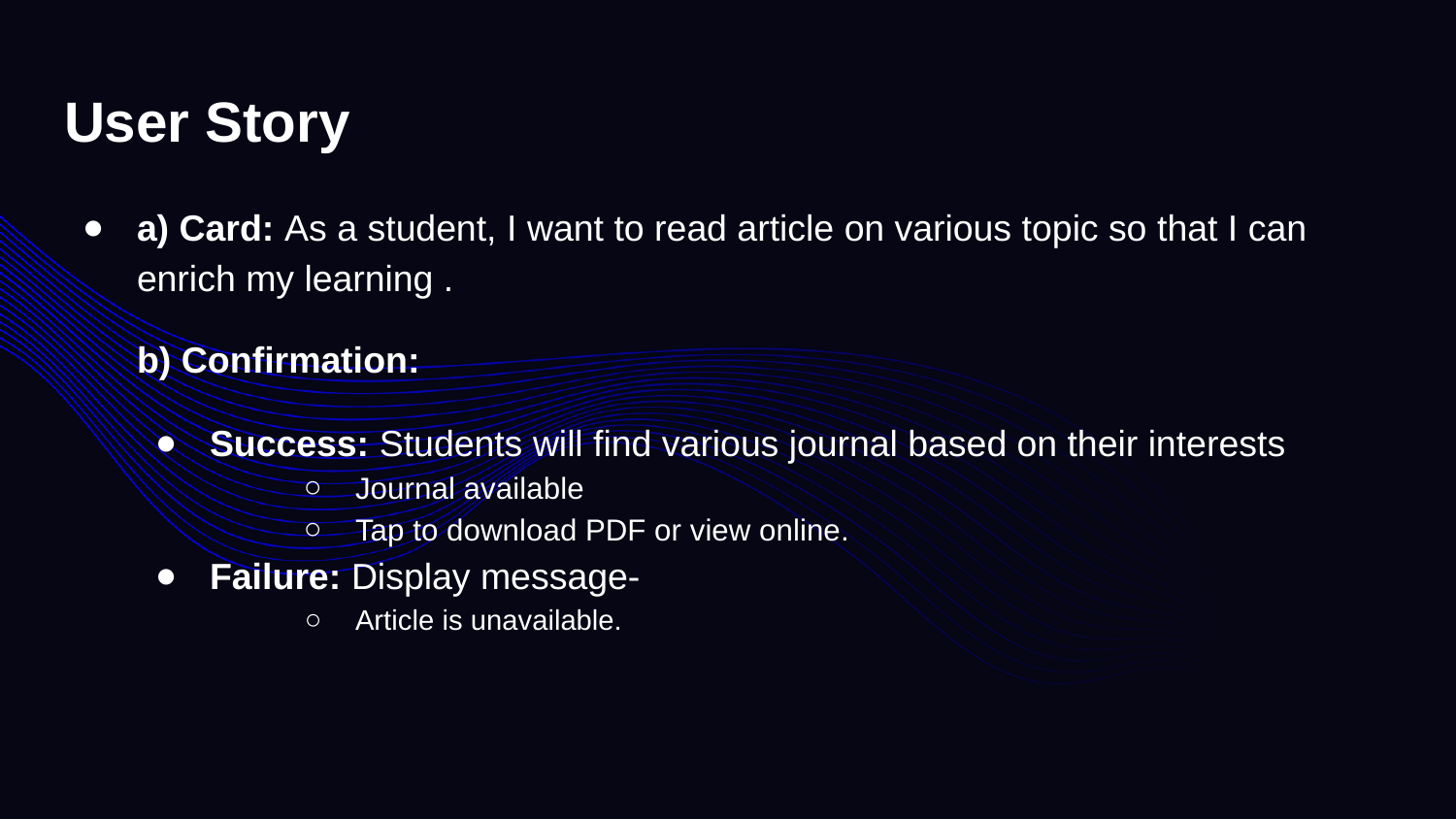

# User Story
a) Card: As a student, I want to read article on various topic so that I can enrich my learning .
b) Confirmation:
Success: Students will find various journal based on their interests
Journal available
Tap to download PDF or view online.
Failure: Display message-
Article is unavailable.